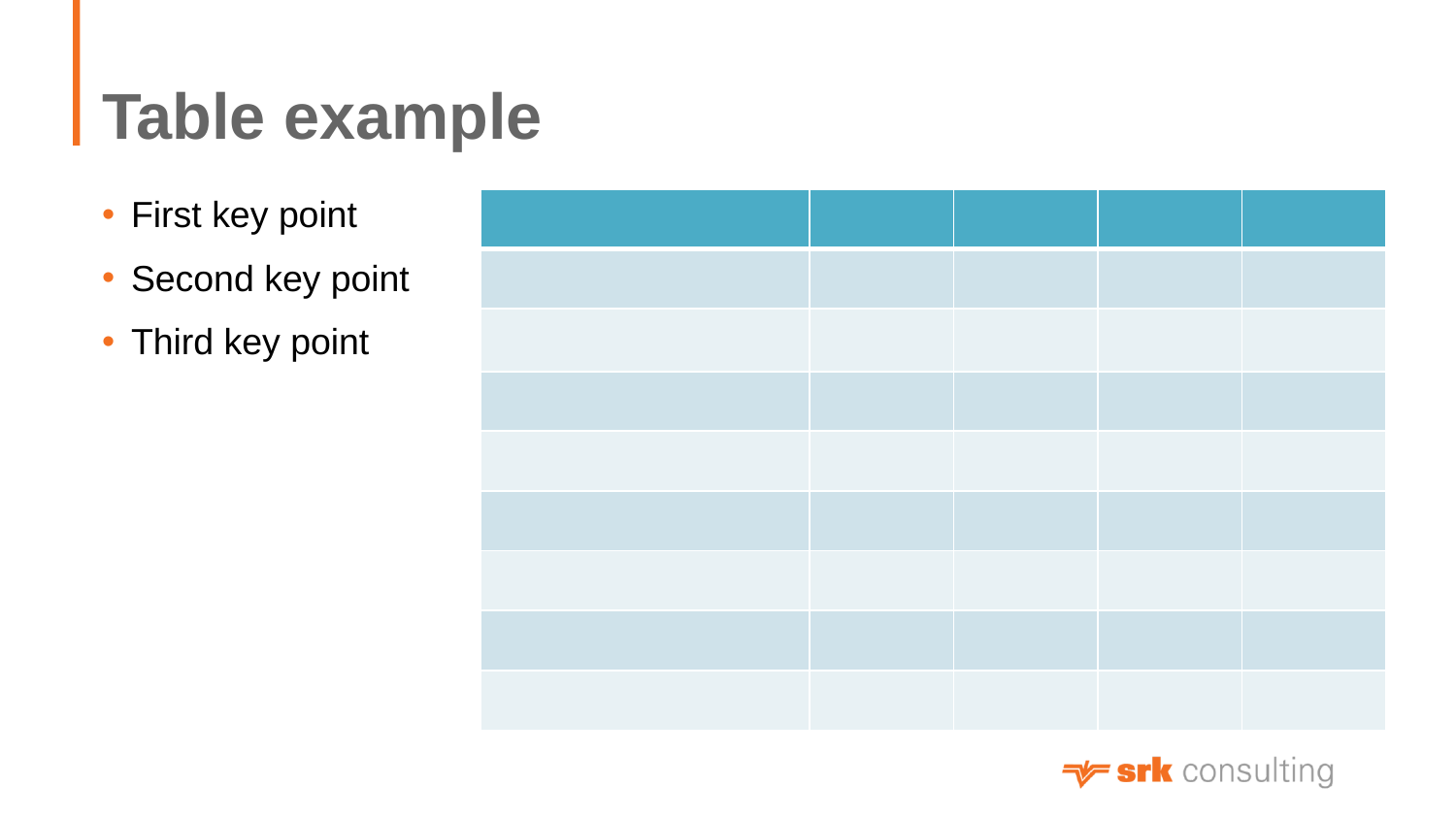

# Table example
First key point
Second key point
Third key point
|  |  |  |  |  |
| --- | --- | --- | --- | --- |
|  |  |  |  |  |
|  |  |  |  |  |
|  |  |  |  |  |
|  |  |  |  |  |
|  |  |  |  |  |
|  |  |  |  |  |
|  |  |  |  |  |
|  |  |  |  |  |